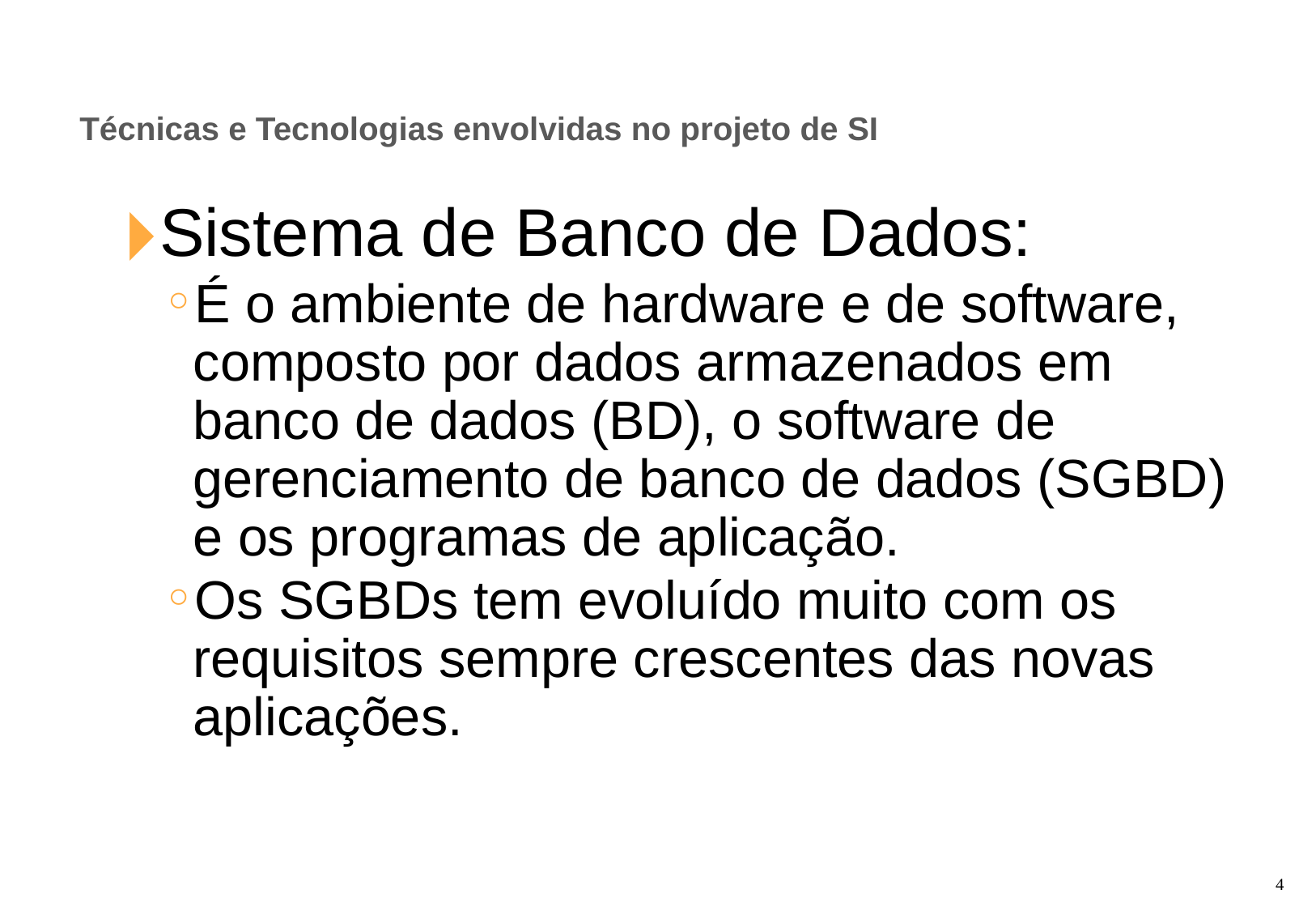

Técnicas e Tecnologias envolvidas no projeto de SI
Sistema de Banco de Dados:
É o ambiente de hardware e de software, composto por dados armazenados em banco de dados (BD), o software de gerenciamento de banco de dados (SGBD) e os programas de aplicação.
Os SGBDs tem evoluído muito com os requisitos sempre crescentes das novas aplicações.
4